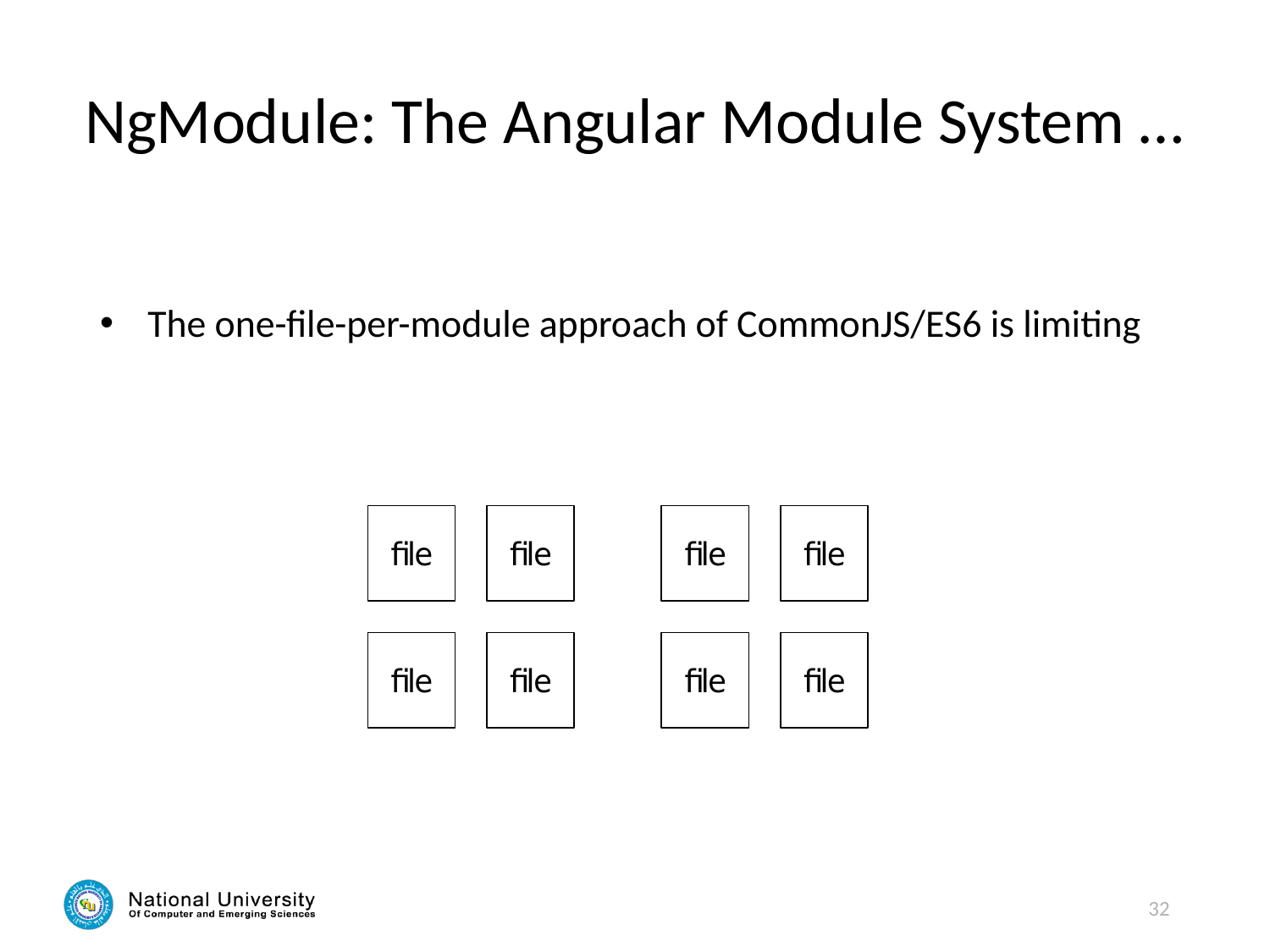

# NgModule: The Angular Module System …
The one-file-per-module approach of CommonJS/ES6 is limiting
file
file
file
file
file
file
file
file
32